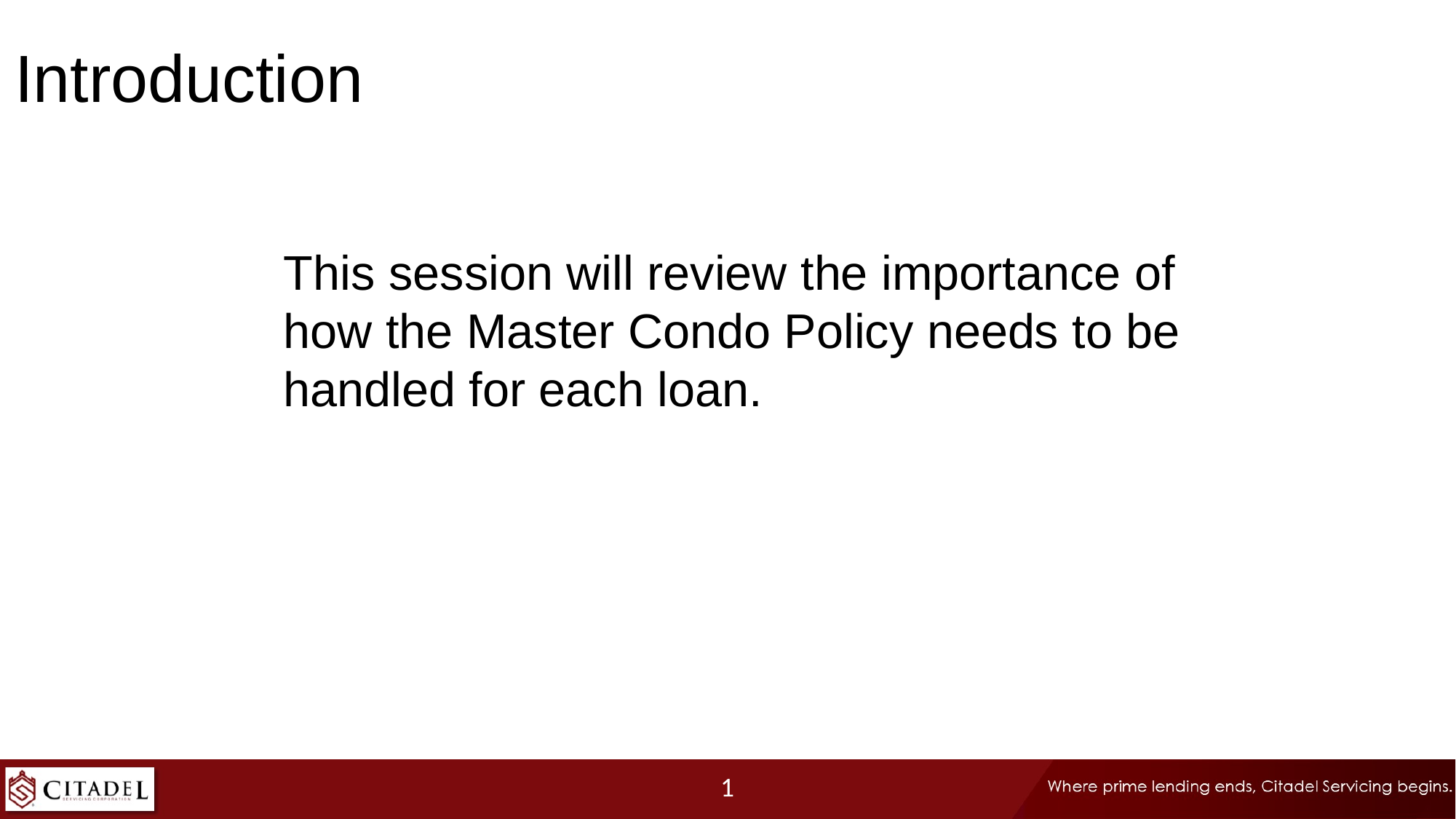

# Introduction
This session will review the importance of how the Master Condo Policy needs to be handled for each loan.
1